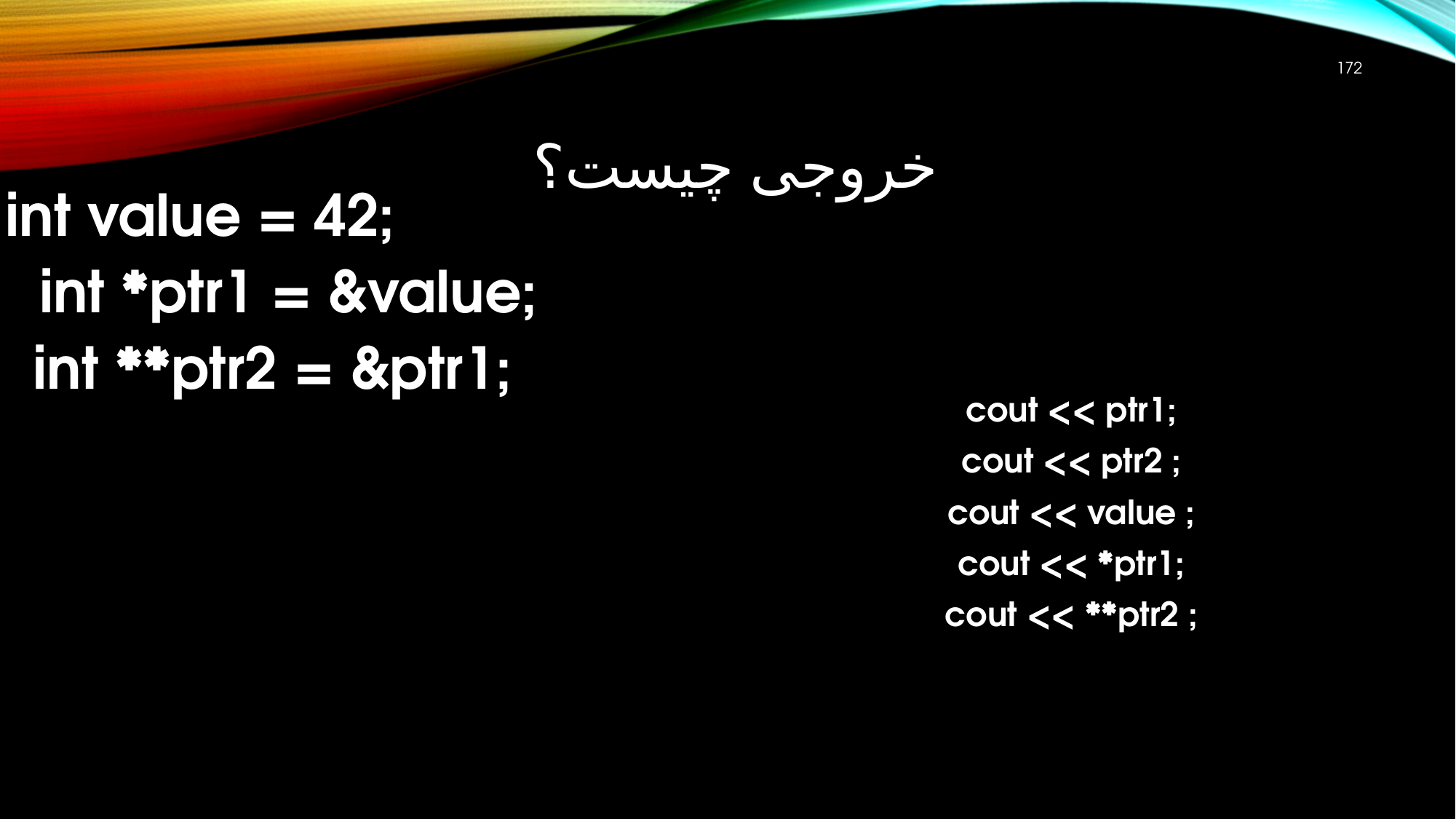

172
# خروجی چیست؟
int value = 42;
      int *ptr1 = &value;
    int **ptr2 = &ptr1;

cout << ptr1;
 cout << ptr2 ;
cout << value ;
cout << *ptr1;
 cout << **ptr2 ;